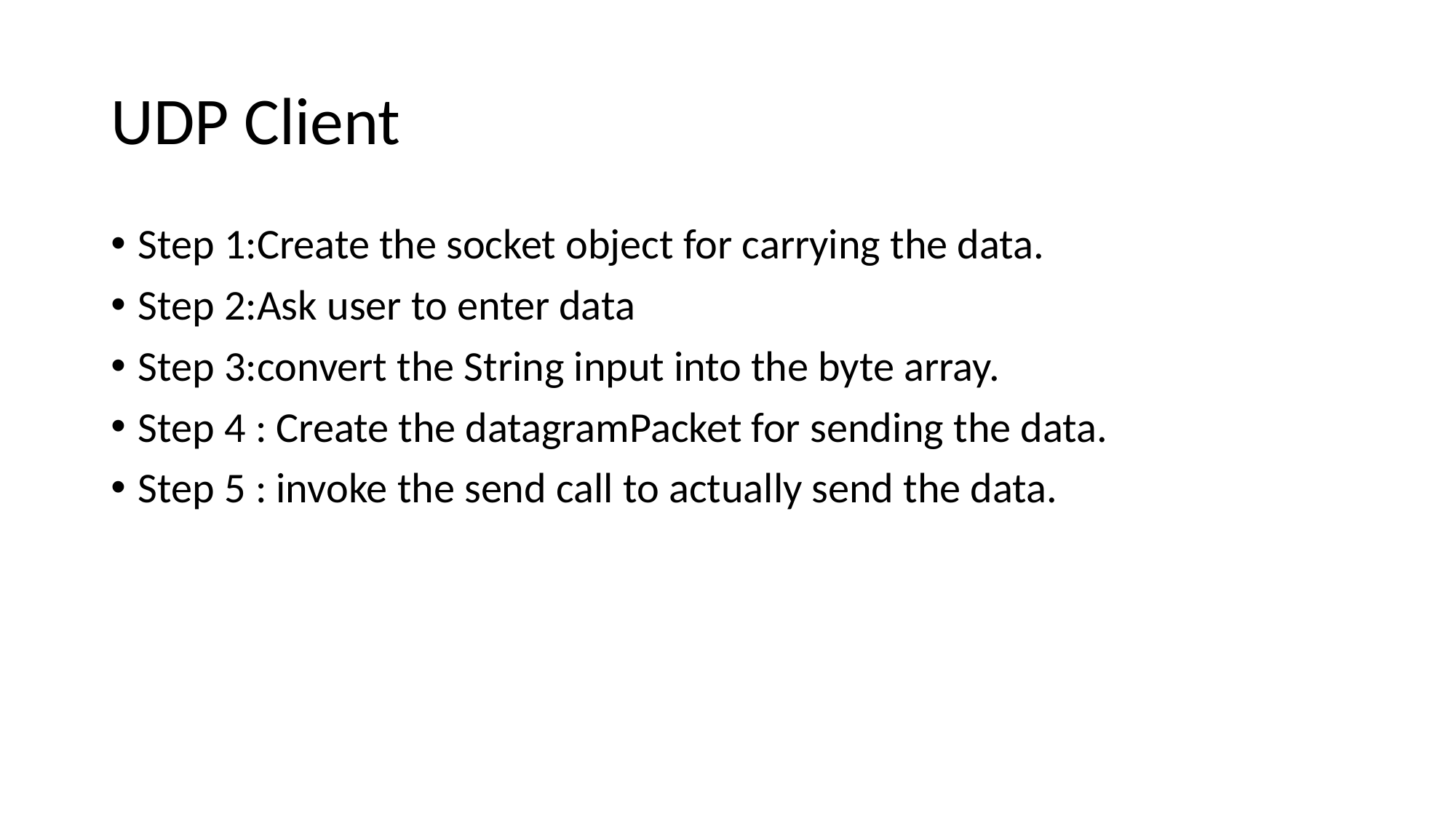

# UDP Client
Step 1:Create the socket object for carrying the data.
Step 2:Ask user to enter data
Step 3:convert the String input into the byte array.
Step 4 : Create the datagramPacket for sending the data.
Step 5 : invoke the send call to actually send the data.